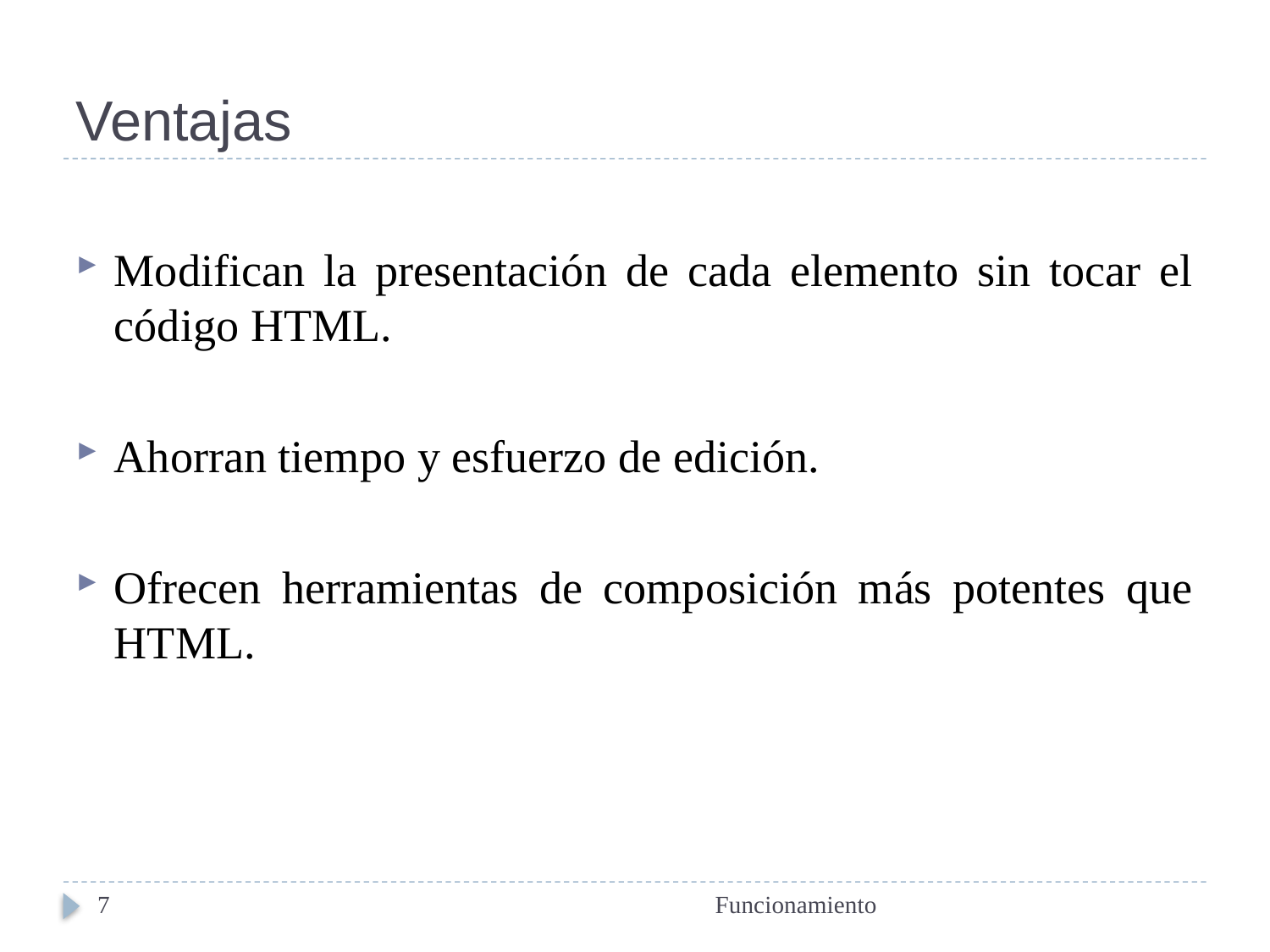

# Ventajas

Modifican la presentación de cada elemento sin tocar el código HTML.

Ahorran tiempo y esfuerzo de edición.

Ofrecen herramientas de composición más potentes que HTML.
7
Funcionamiento